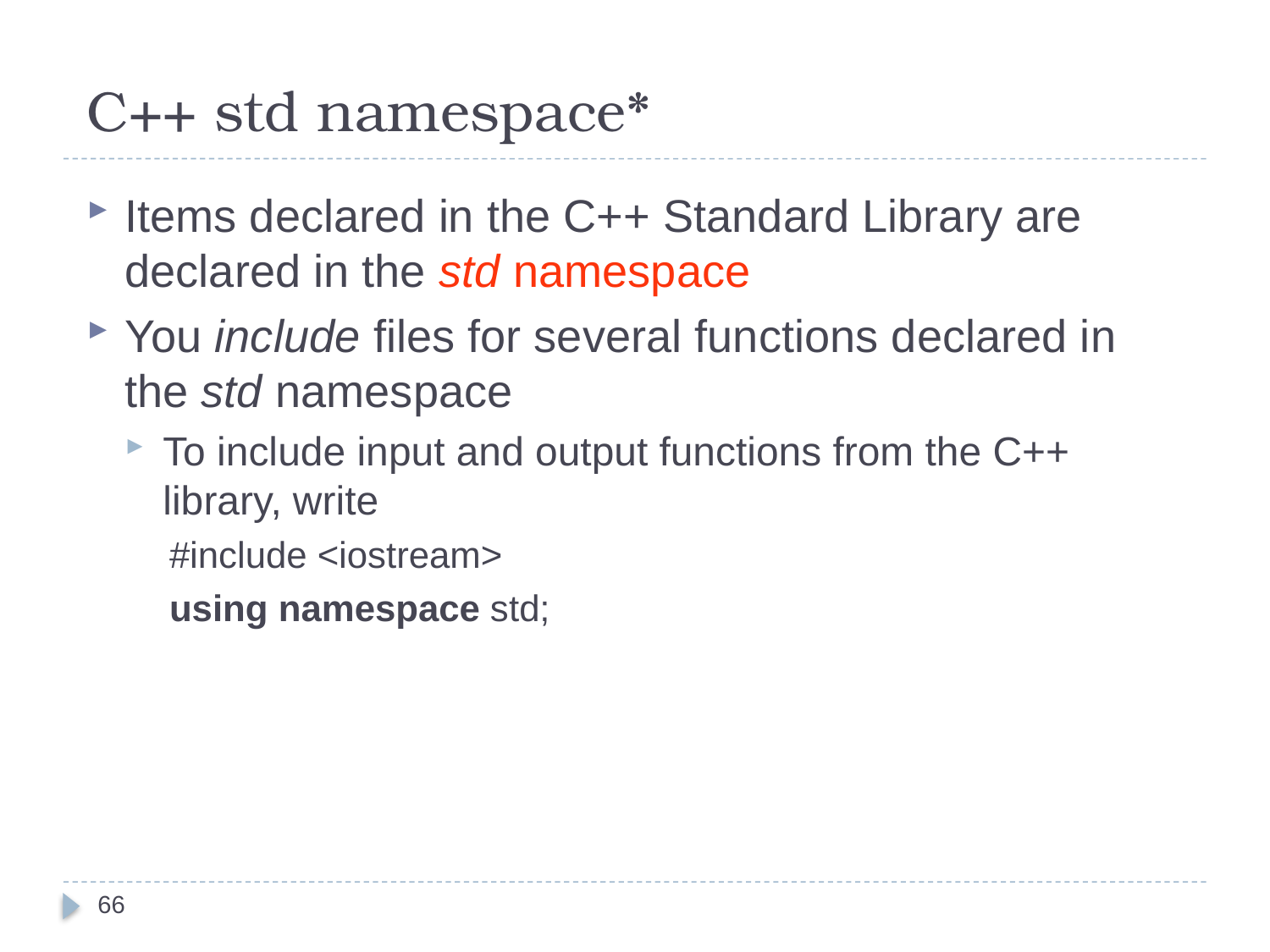

# C++ std namespace*
Items declared in the C++ Standard Library are declared in the std namespace
You include files for several functions declared in the std namespace
To include input and output functions from the C++ library, write
#include <iostream>
using namespace std;
66